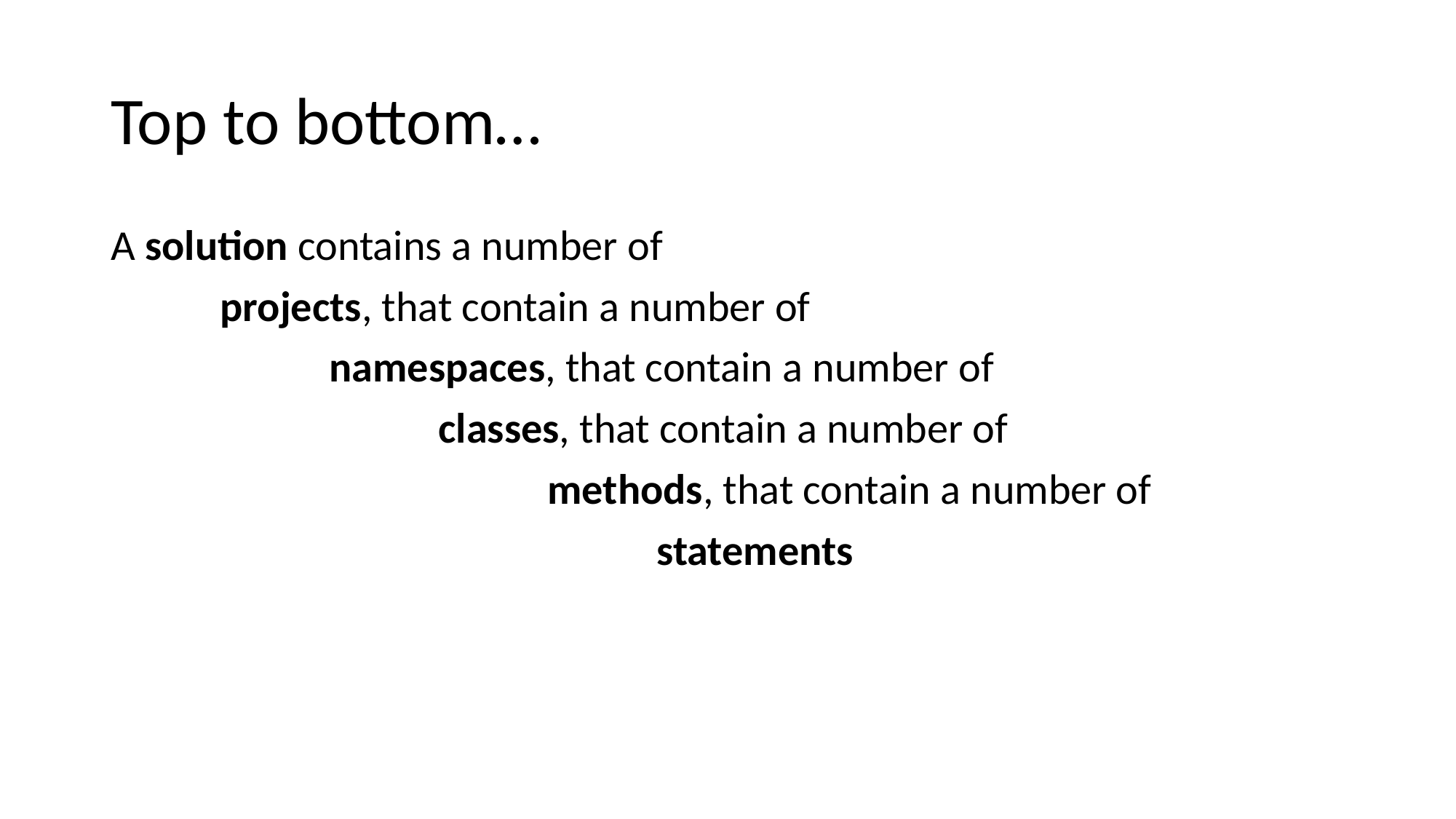

# Top to bottom…
A solution contains a number of
	projects, that contain a number of
		namespaces, that contain a number of
			classes, that contain a number of
				methods, that contain a number of
					statements